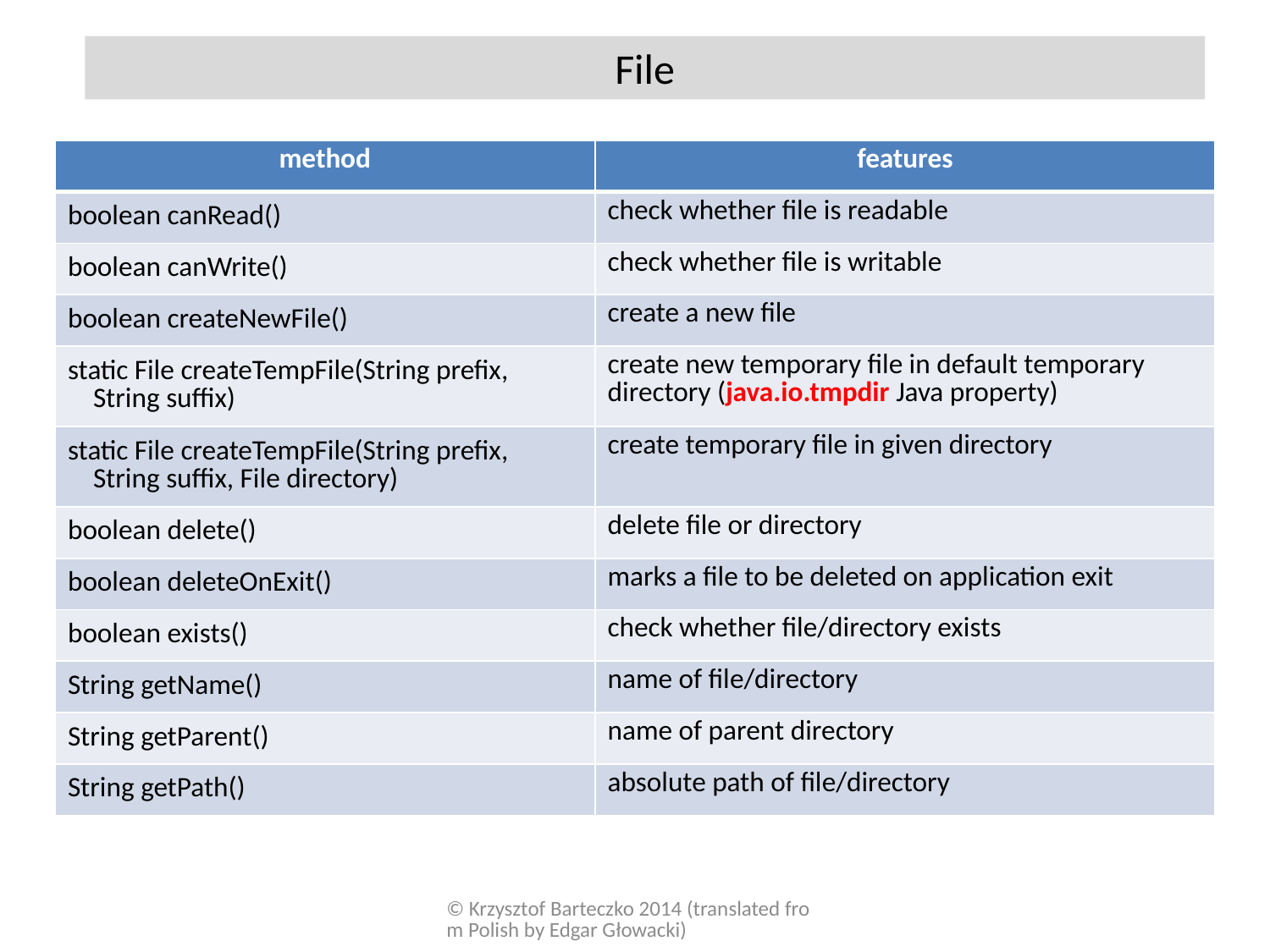

File
| method | features |
| --- | --- |
| boolean canRead() | check whether file is readable |
| boolean canWrite() | check whether file is writable |
| boolean createNewFile() | create a new file |
| static File createTempFile(String prefix, String suffix) | create new temporary file in default temporary directory (java.io.tmpdir Java property) |
| static File createTempFile(String prefix, String suffix, File directory) | create temporary file in given directory |
| boolean delete() | delete file or directory |
| boolean deleteOnExit() | marks a file to be deleted on application exit |
| boolean exists() | check whether file/directory exists |
| String getName() | name of file/directory |
| String getParent() | name of parent directory |
| String getPath() | absolute path of file/directory |
© Krzysztof Barteczko 2014 (translated from Polish by Edgar Głowacki)